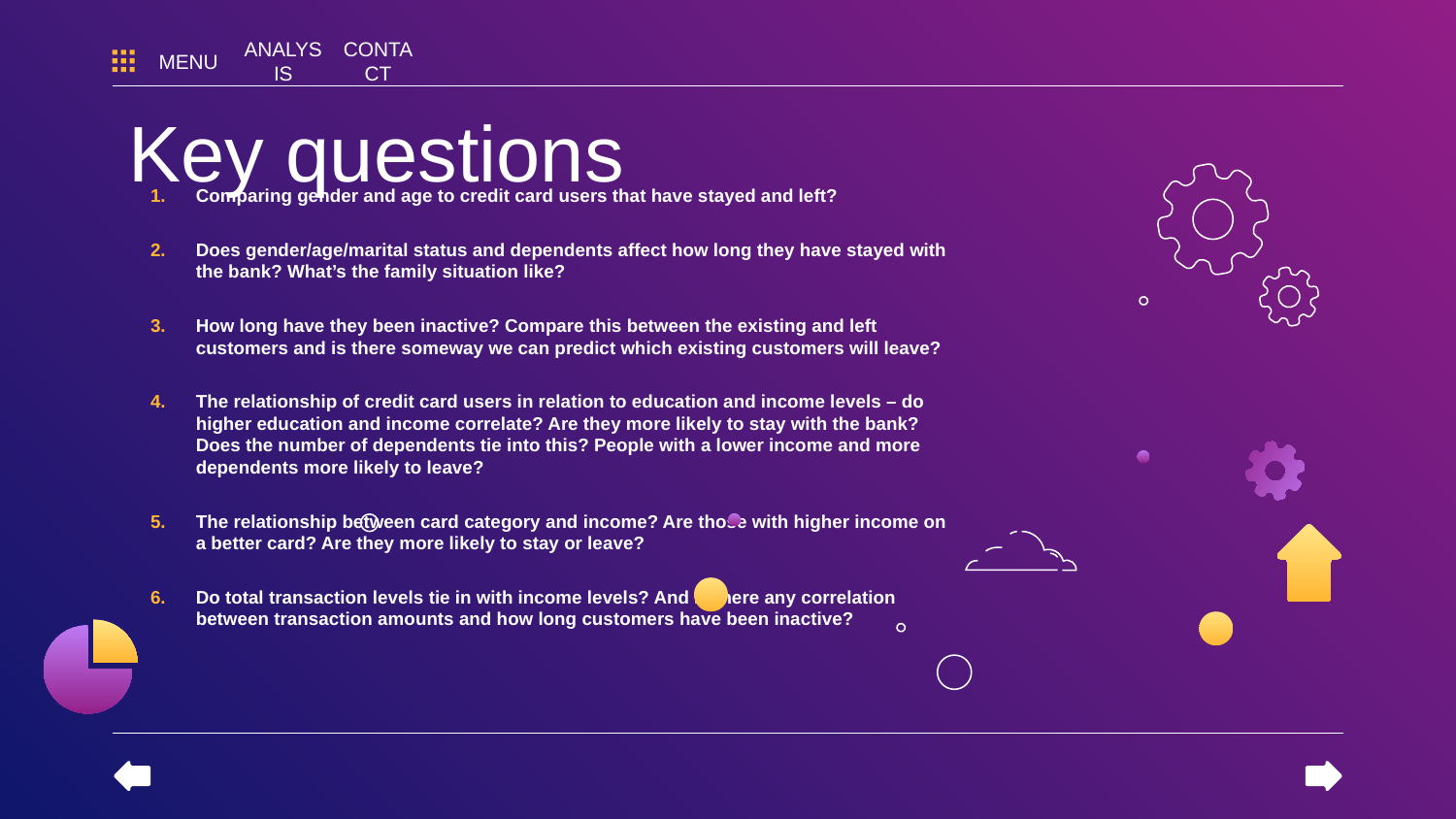

MENU
ANALYSIS
CONTACT

# Key questions

Comparing gender and age to credit card users that have stayed and left?
Does gender/age/marital status and dependents affect how long they have stayed with the bank? What’s the family situation like?
How long have they been inactive? Compare this between the existing and left customers and is there someway we can predict which existing customers will leave?
The relationship of credit card users in relation to education and income levels – do higher education and income correlate? Are they more likely to stay with the bank? Does the number of dependents tie into this? People with a lower income and more dependents more likely to leave?
The relationship between card category and income? Are those with higher income on a better card? Are they more likely to stay or leave?
Do total transaction levels tie in with income levels? And is there any correlation between transaction amounts and how long customers have been inactive?